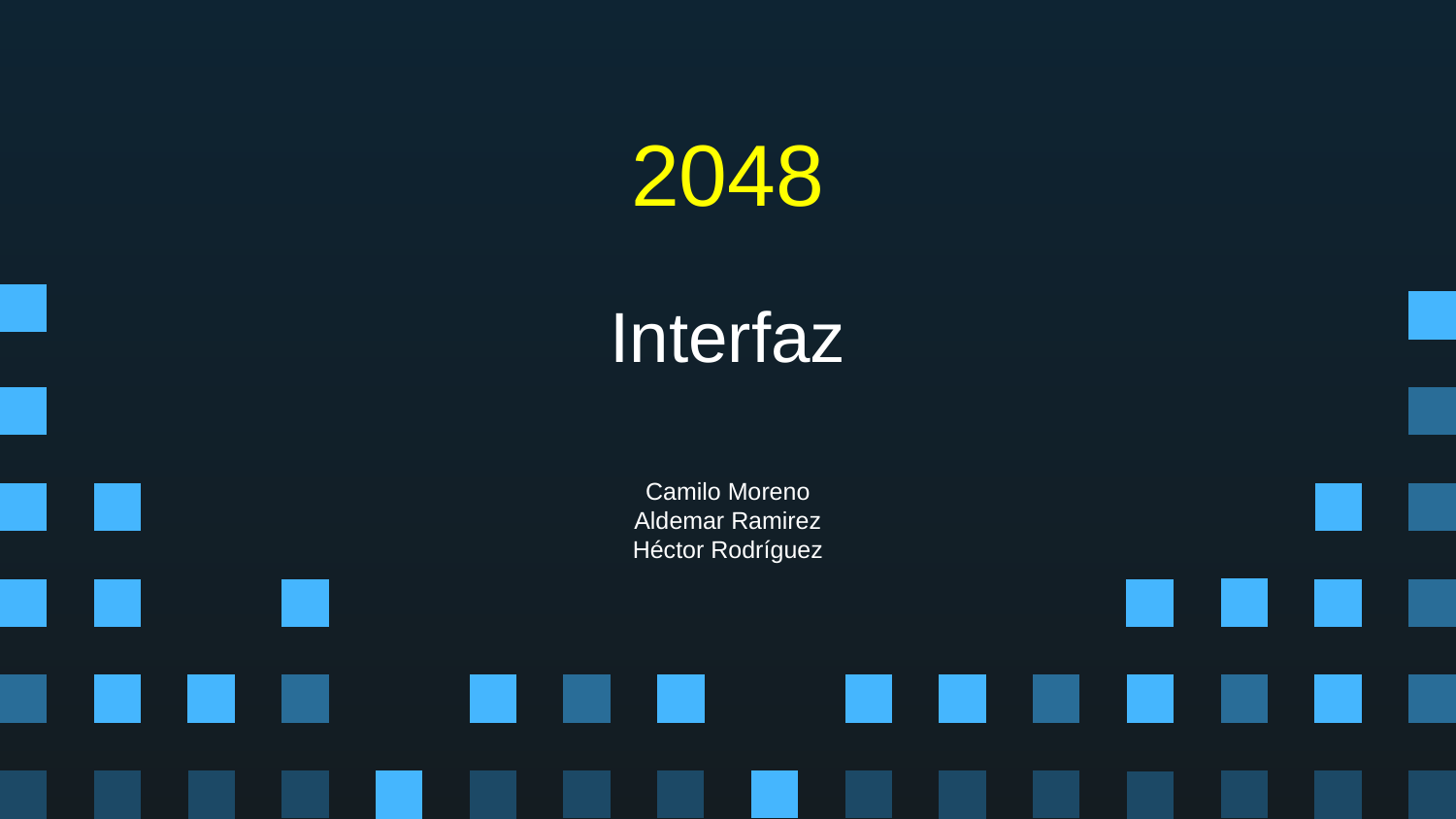

2048
# Interfaz
Camilo Moreno
Aldemar Ramirez
Héctor Rodríguez